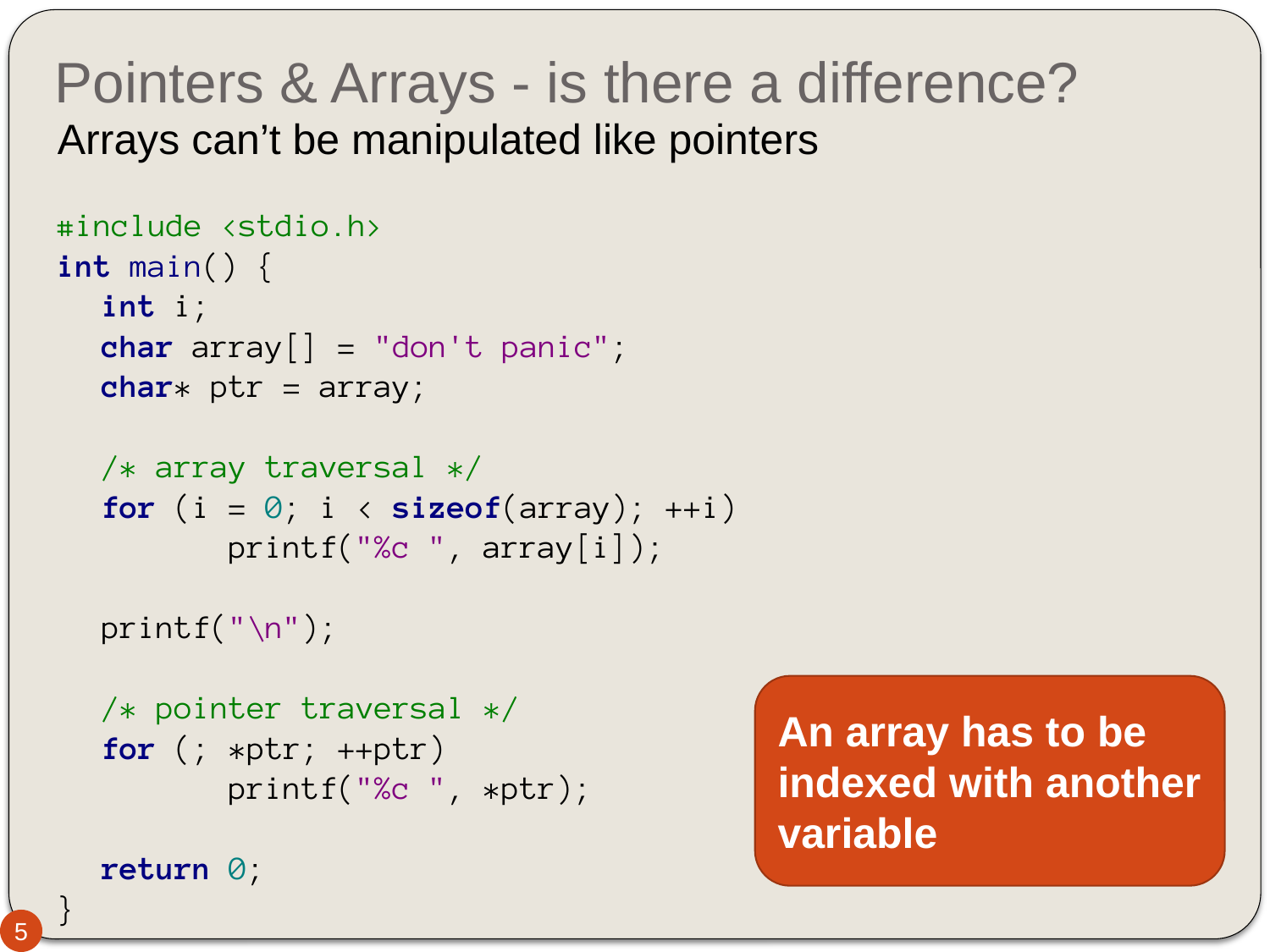

# Pointers & Arrays - is there a difference?
Arrays can’t be manipulated like pointers

#include <stdio.h>
int main() {
int i;
char array[] = "don't panic";
char* ptr = array;

/* array traversal */
for (i = 0; i < sizeof(array); ++i)
	printf("%c ", array[i]);

printf("\n");

/* pointer traversal */
for (; *ptr; ++ptr)
	printf("%c ", *ptr);

return 0;
}
An array has to be indexed with another variable
5